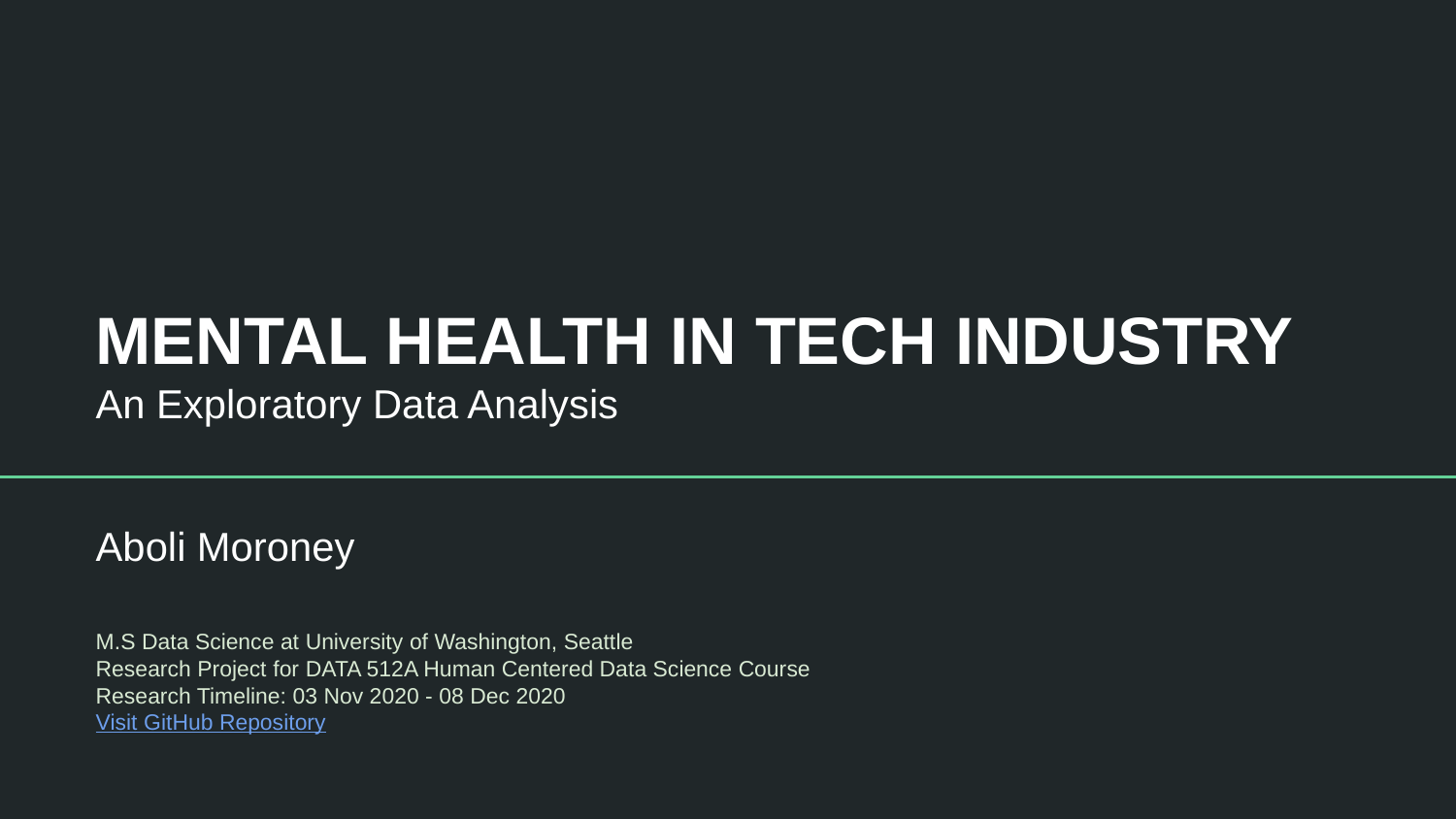

# MENTAL HEALTH IN TECH INDUSTRY
An Exploratory Data Analysis
Aboli Moroney

M.S Data Science at University of Washington, Seattle
Research Project for DATA 512A Human Centered Data Science Course
Research Timeline: 03 Nov 2020 - 08 Dec 2020
Visit GitHub Repository